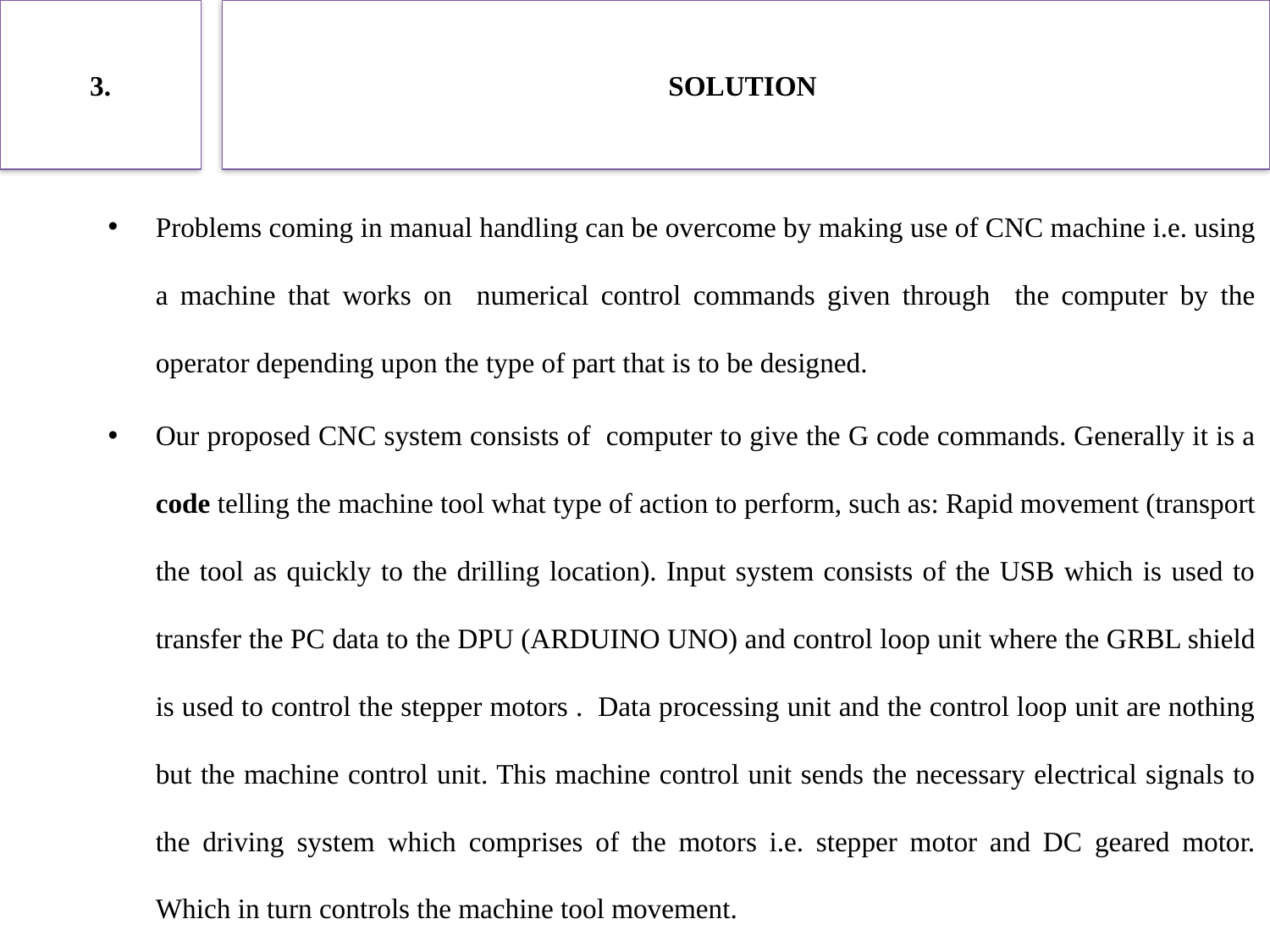

3.
SOLUTION
#
Problems coming in manual handling can be overcome by making use of CNC machine i.e. using a machine that works on  numerical control commands given through  the computer by the operator depending upon the type of part that is to be designed.
Our proposed CNC system consists of  computer to give the G code commands. Generally it is a code telling the machine tool what type of action to perform, such as: Rapid movement (transport the tool as quickly to the drilling location). Input system consists of the USB which is used to transfer the PC data to the DPU (ARDUINO UNO) and control loop unit where the GRBL shield is used to control the stepper motors .  Data processing unit and the control loop unit are nothing but the machine control unit. This machine control unit sends the necessary electrical signals to the driving system which comprises of the motors i.e. stepper motor and DC geared motor. Which in turn controls the machine tool movement.